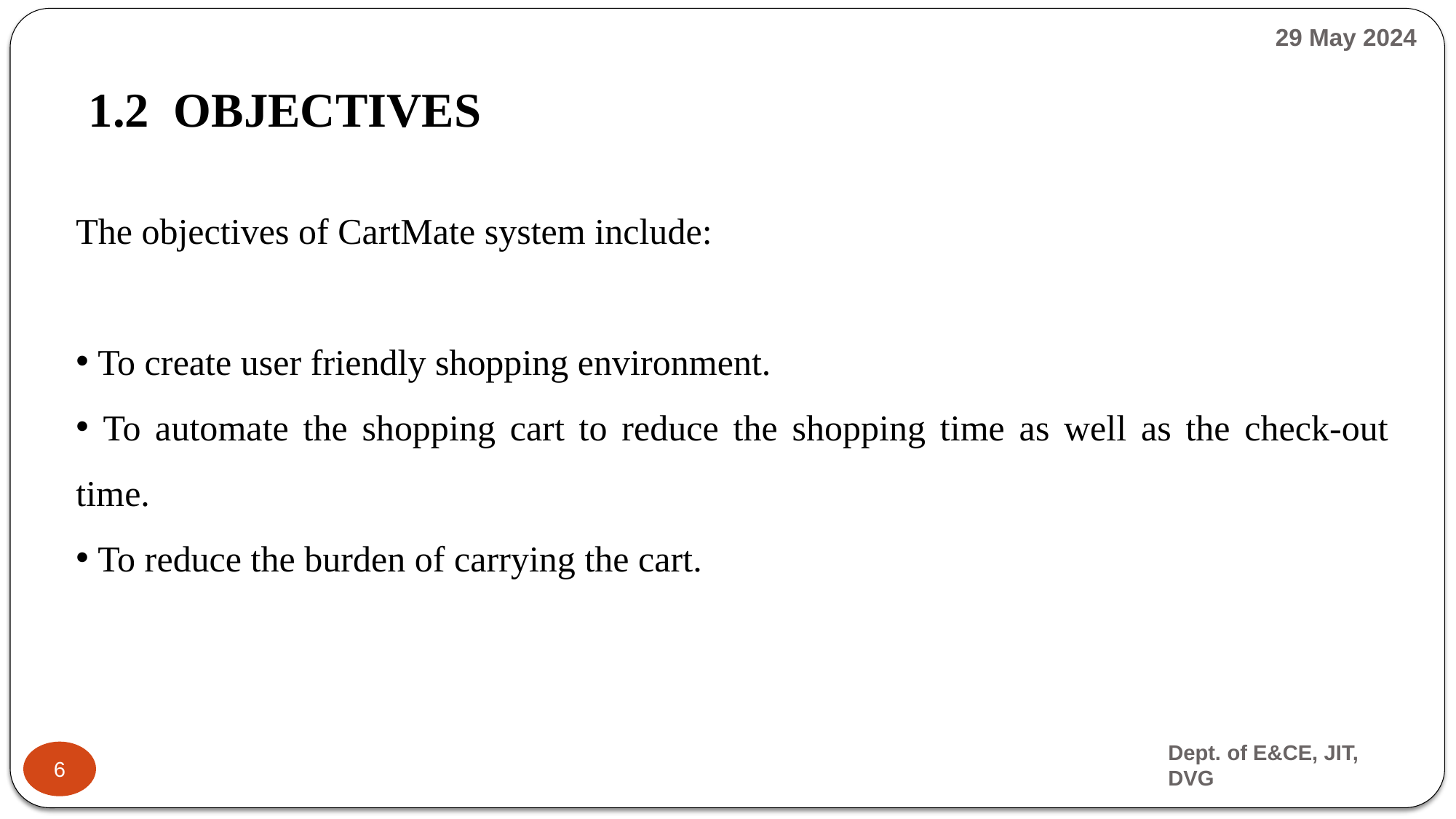

29 May 2024
1.2  OBJECTIVES
The objectives of CartMate system include:

 To create user friendly shopping environment.
 To automate the shopping cart to reduce the shopping time as well as the check-out time.
 To reduce the burden of carrying the cart.
Dept. of E&CE, JIT, DVG
6